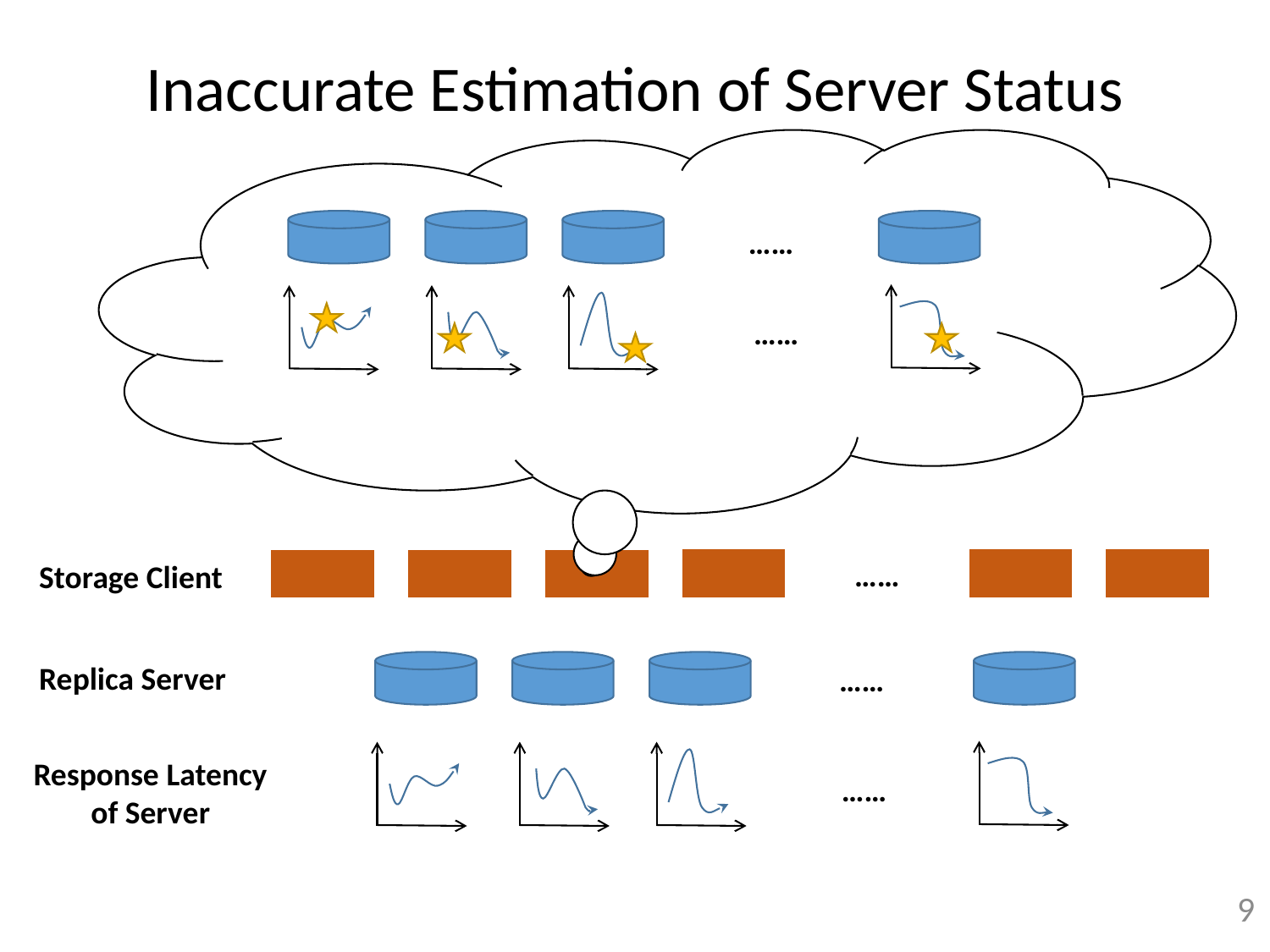

# Inaccurate Estimation of Server Status

……

……

……

Storage Client

Replica Server

……

Response Latency
of Server
……
9